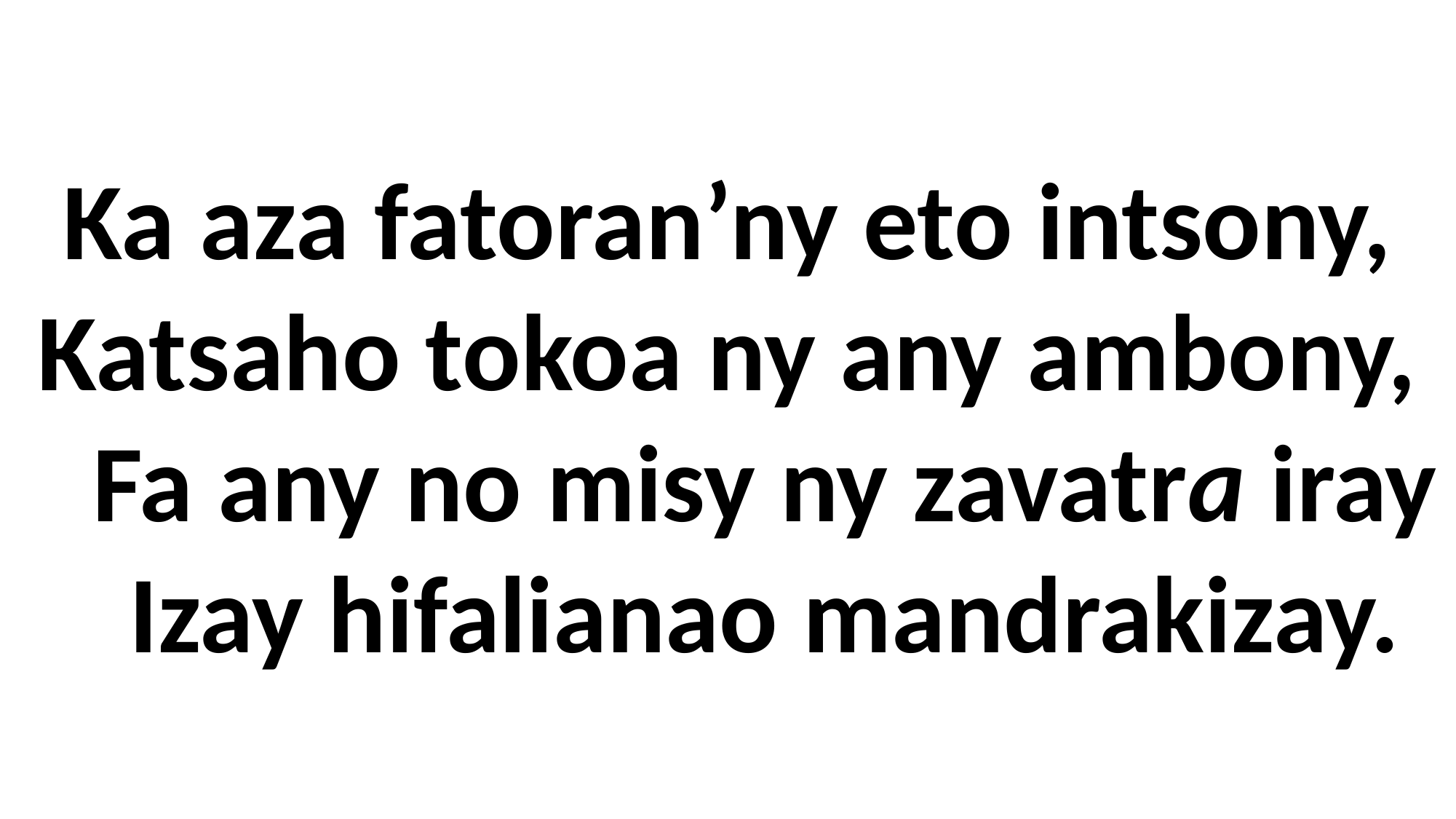

Ka aza fatoran’ny eto intsony,
Katsaho tokoa ny any ambony,
   Fa any no misy ny zavatra iray
   Izay hifalianao mandrakizay.